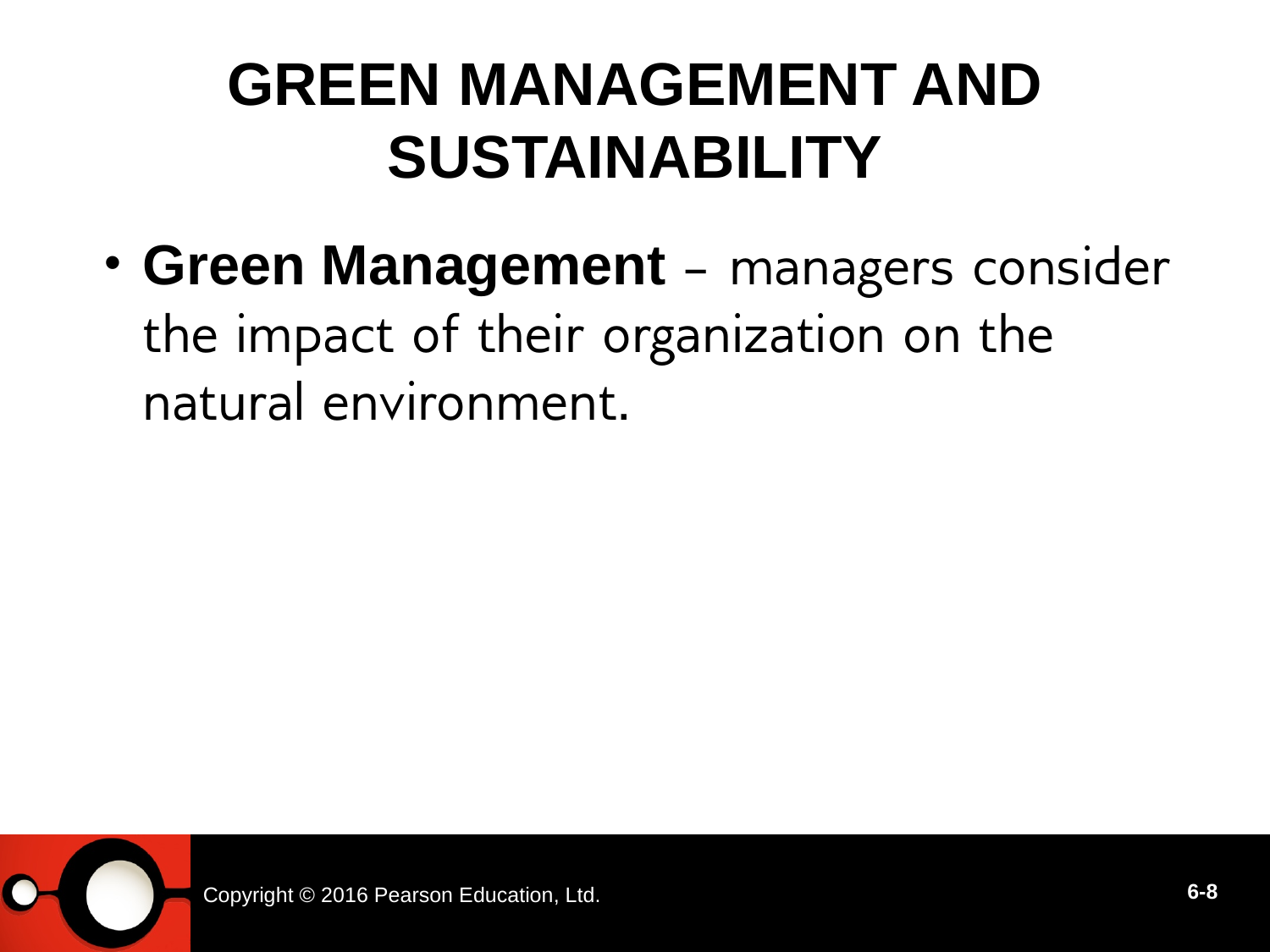

# Green Management and Sustainability
Green Management – managers consider the impact of their organization on the natural environment.

Copyright © 2016 Pearson Education, Ltd.
6-8